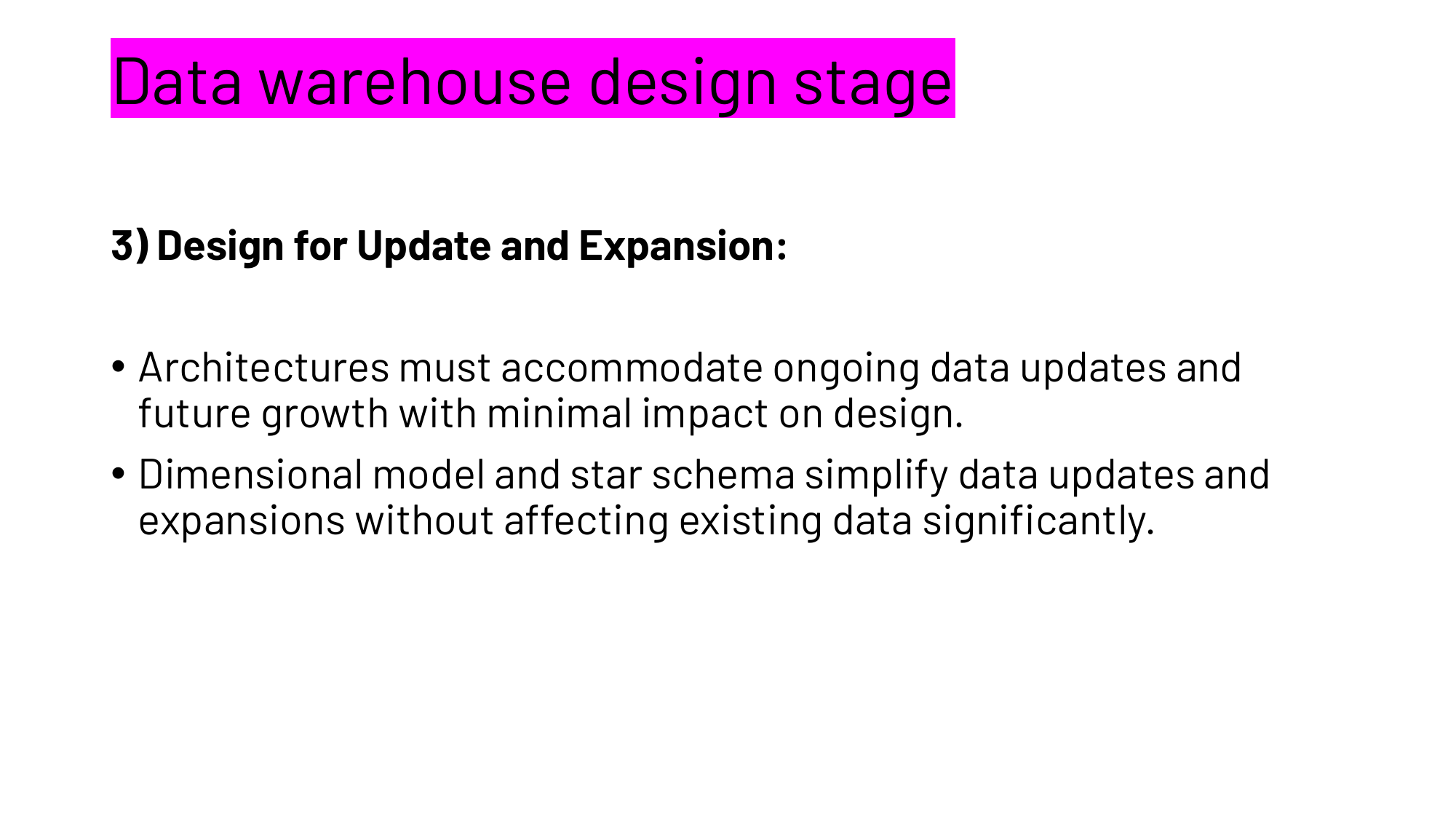

# Data warehouse design stage
3) Design for Update and Expansion:

Architectures must accommodate ongoing data updates and future growth with minimal impact on design.
Dimensional model and star schema simplify data updates and expansions without affecting existing data significantly.